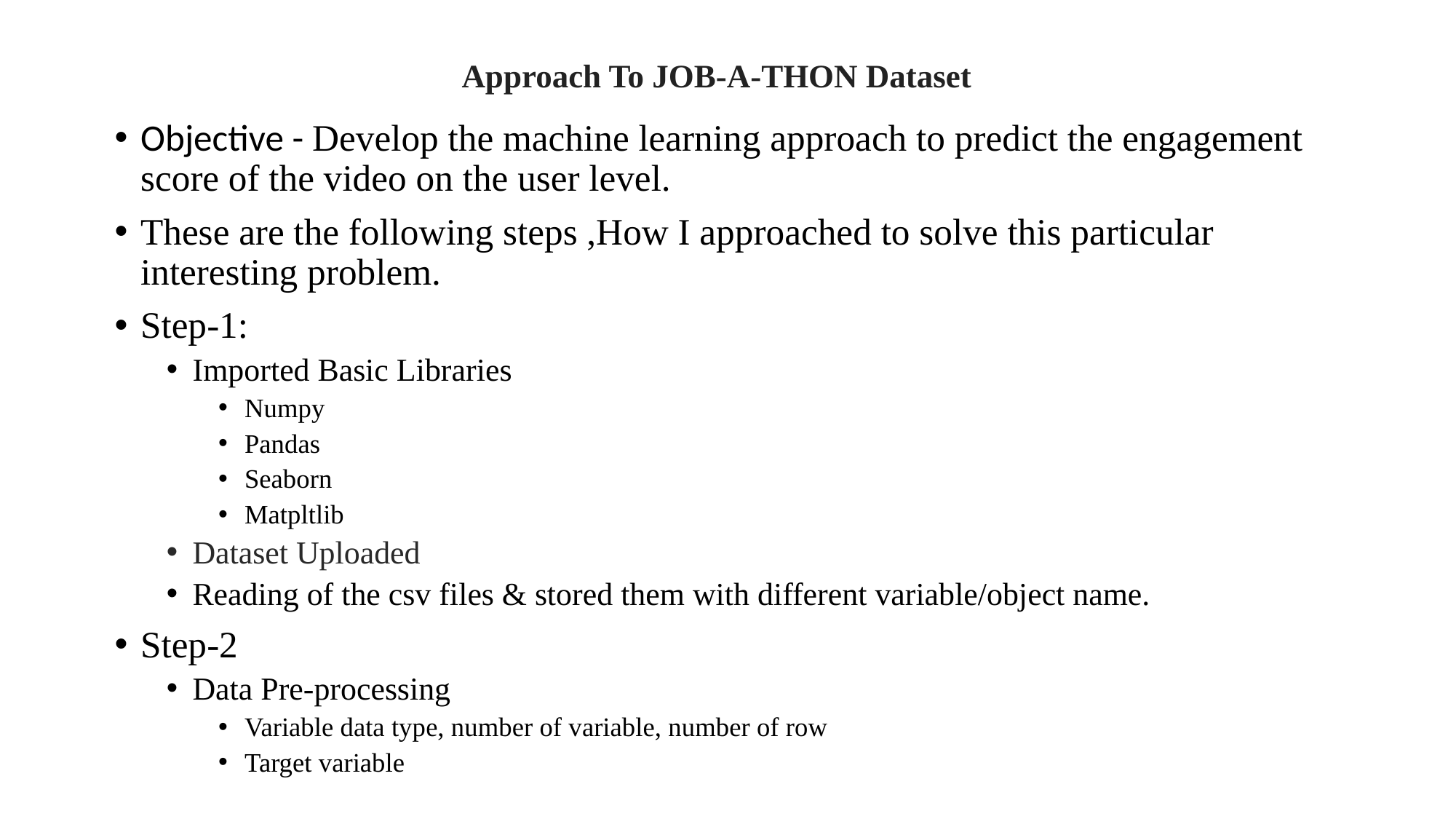

Approach To JOB-A-THON Dataset
Objective - Develop the machine learning approach to predict the engagement score of the video on the user level.
These are the following steps ,How I approached to solve this particular interesting problem.
Step-1:
Imported Basic Libraries
Numpy
Pandas
Seaborn
Matpltlib
Dataset Uploaded
Reading of the csv files & stored them with different variable/object name.
Step-2
Data Pre-processing
Variable data type, number of variable, number of row
Target variable